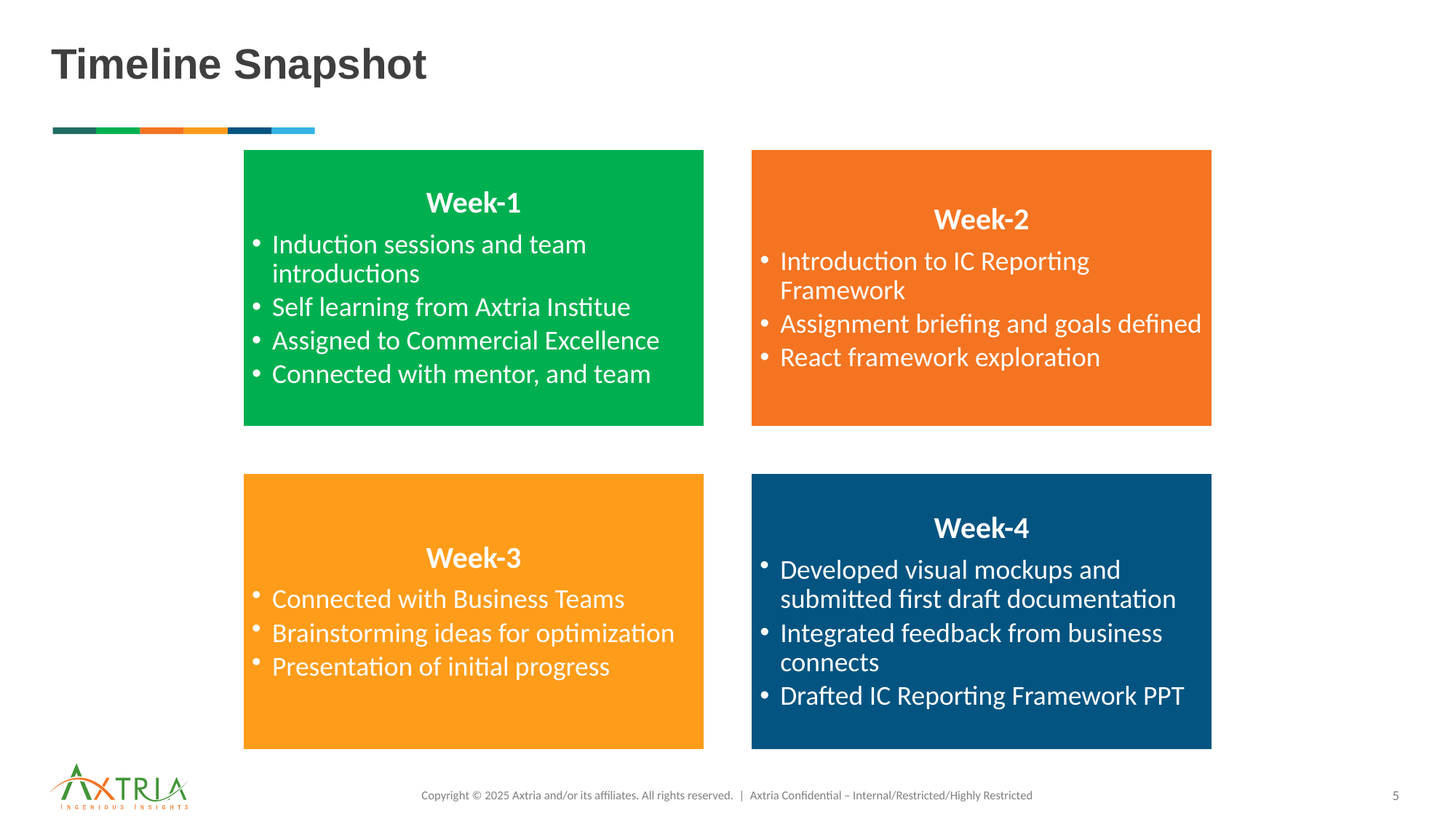

# Timeline Snapshot
Week-1
Induction sessions and team introductions
Self learning from Axtria Institue
Assigned to Commercial Excellence
Connected with mentor, and team
Week-2
Introduction to IC Reporting Framework
Assignment briefing and goals defined
React framework exploration
Week-3
Connected with Business Teams
Brainstorming ideas for optimization
Presentation of initial progress
Week-4
Developed visual mockups and submitted first draft documentation
Integrated feedback from business connects
Drafted IC Reporting Framework PPT